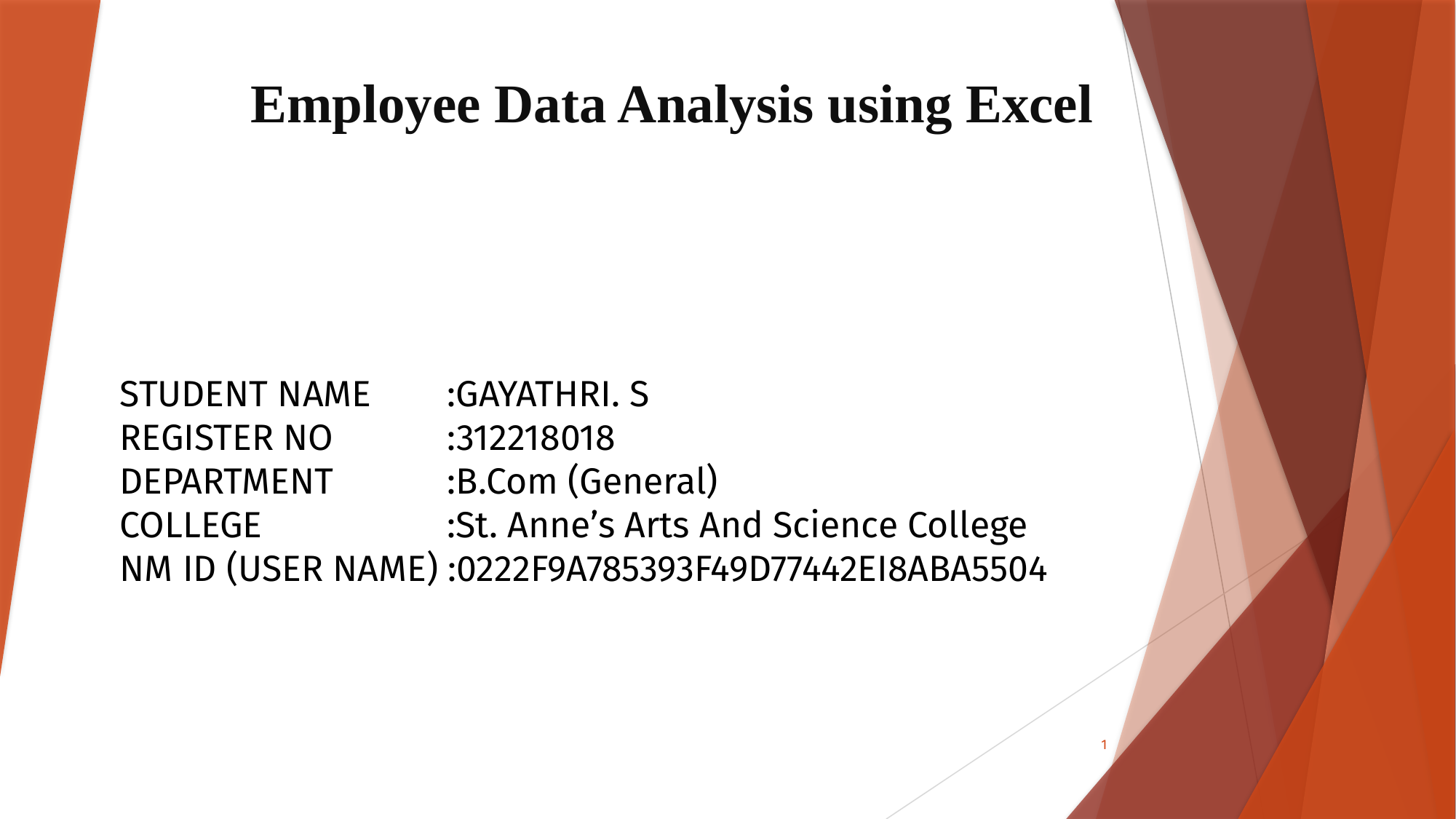

# Employee Data Analysis using Excel
STUDENT NAME	:GAYATHRI. S
REGISTER NO		:312218018
DEPARTMENT		:B.Com (General)
COLLEGE		:St. Anne’s Arts And Science College
NM ID (USER NAME) :0222F9A785393F49D77442EI8ABA5504
1